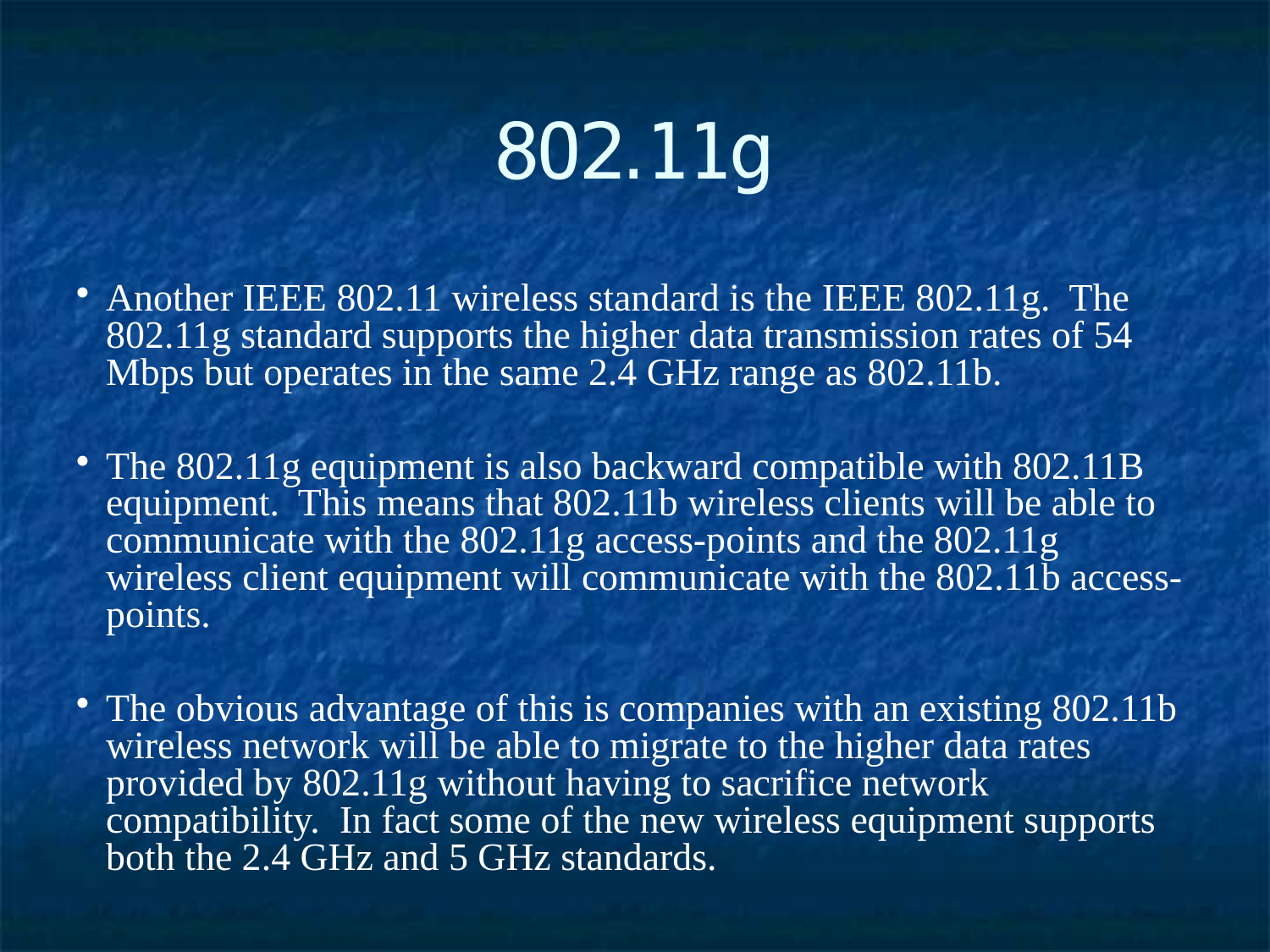

802.11g
Another IEEE 802.11 wireless standard is the IEEE 802.11g.  The 802.11g standard supports the higher data transmission rates of 54 Mbps but operates in the same 2.4 GHz range as 802.11b.

The 802.11g equipment is also backward compatible with 802.11B equipment.  This means that 802.11b wireless clients will be able to communicate with the 802.11g access-points and the 802.11g wireless client equipment will communicate with the 802.11b access-points.

The obvious advantage of this is companies with an existing 802.11b wireless network will be able to migrate to the higher data rates provided by 802.11g without having to sacrifice network compatibility.  In fact some of the new wireless equipment supports both the 2.4 GHz and 5 GHz standards.